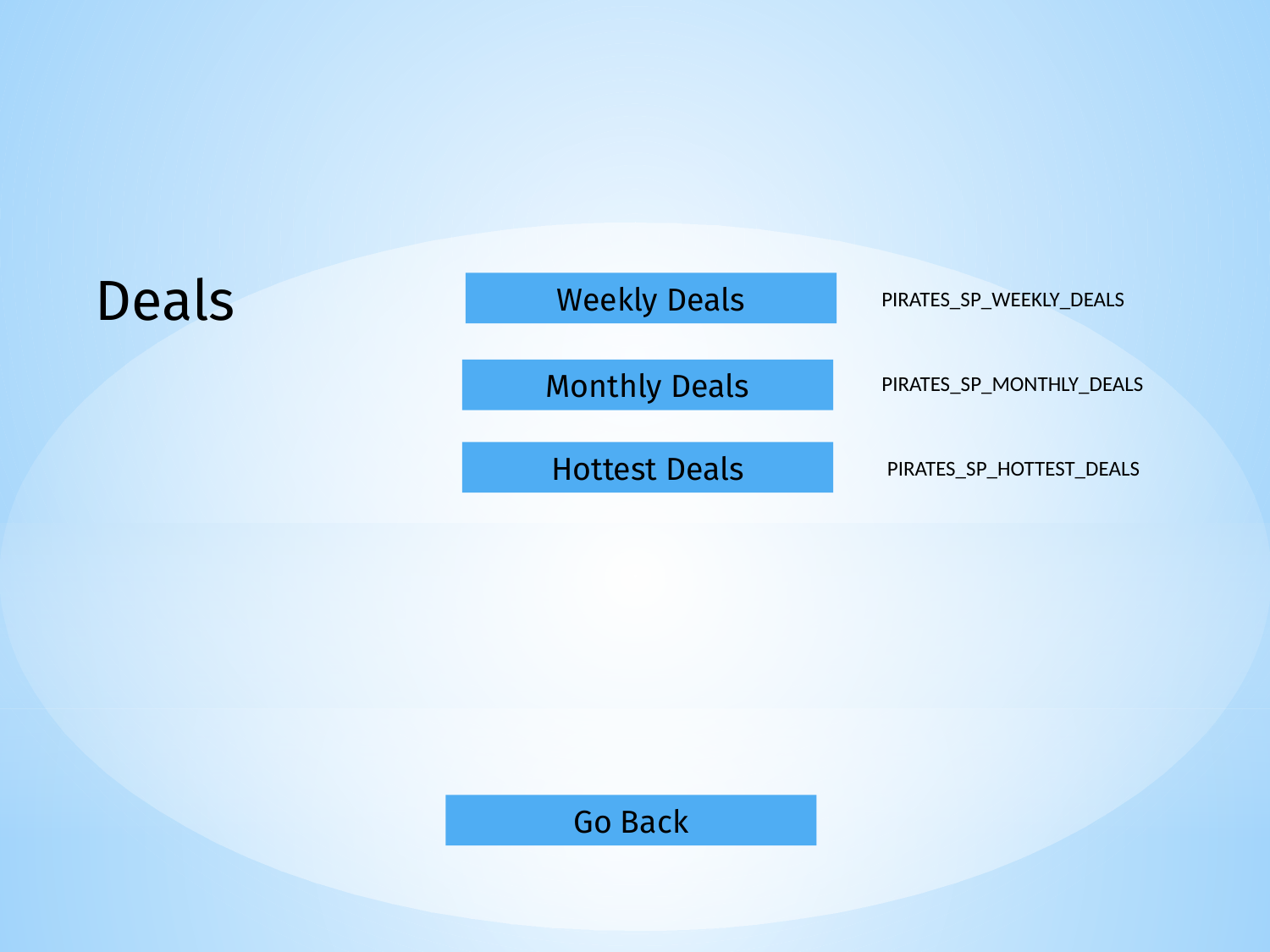

Deals
Weekly Deals
PIRATES_SP_WEEKLY_DEALS
Monthly Deals
PIRATES_SP_MONTHLY_DEALS
Hottest Deals
PIRATES_SP_HOTTEST_DEALS
Go Back